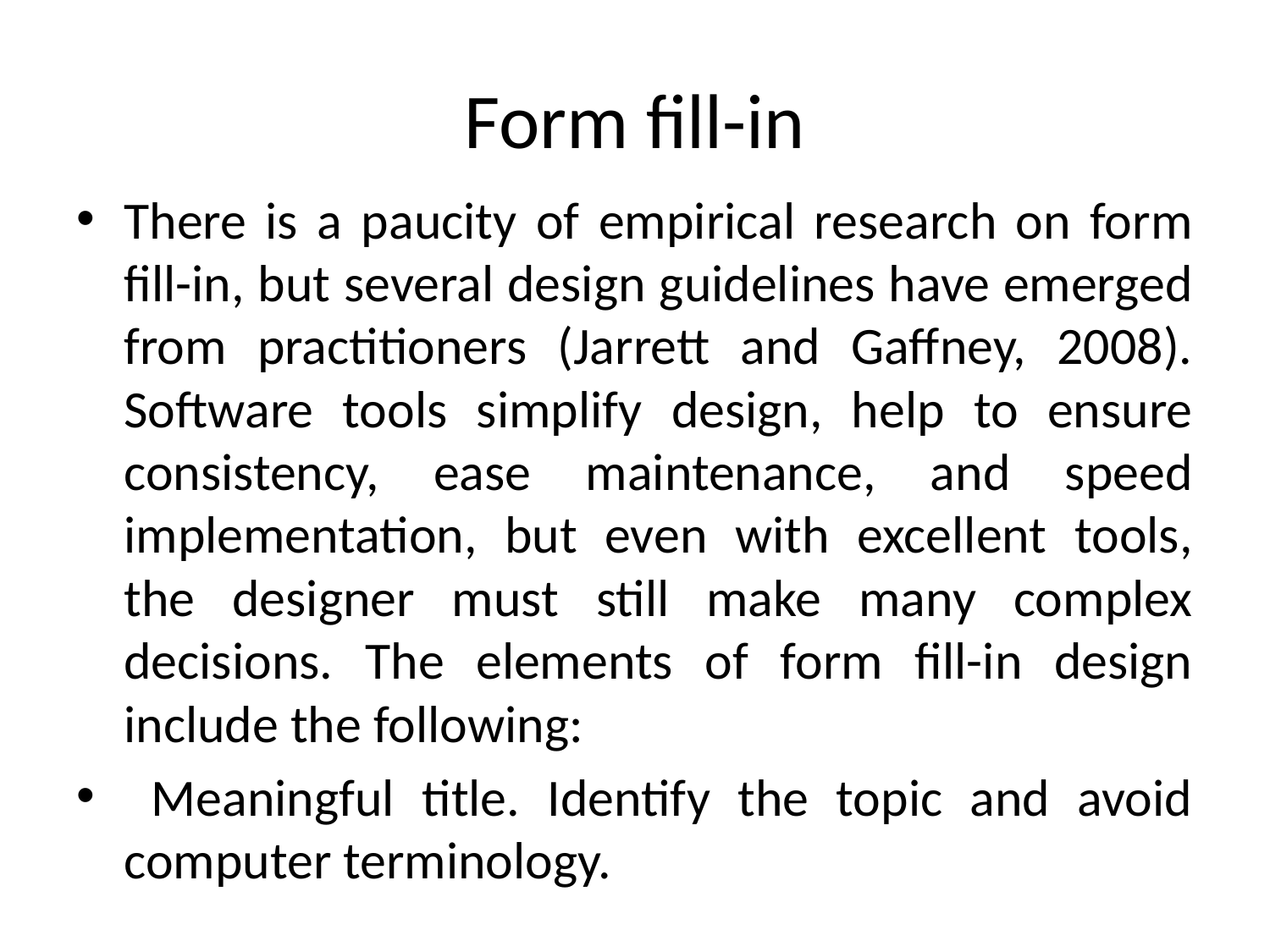

# Form fill-in
There is a paucity of empirical research on form fill-in, but several design guidelines have emerged from practitioners (Jarrett and Gaffney, 2008). Software tools simplify design, help to ensure consistency, ease maintenance, and speed implementation, but even with excellent tools, the designer must still make many complex decisions. The elements of form fill-in design include the following:
 Meaningful title. Identify the topic and avoid computer terminology.